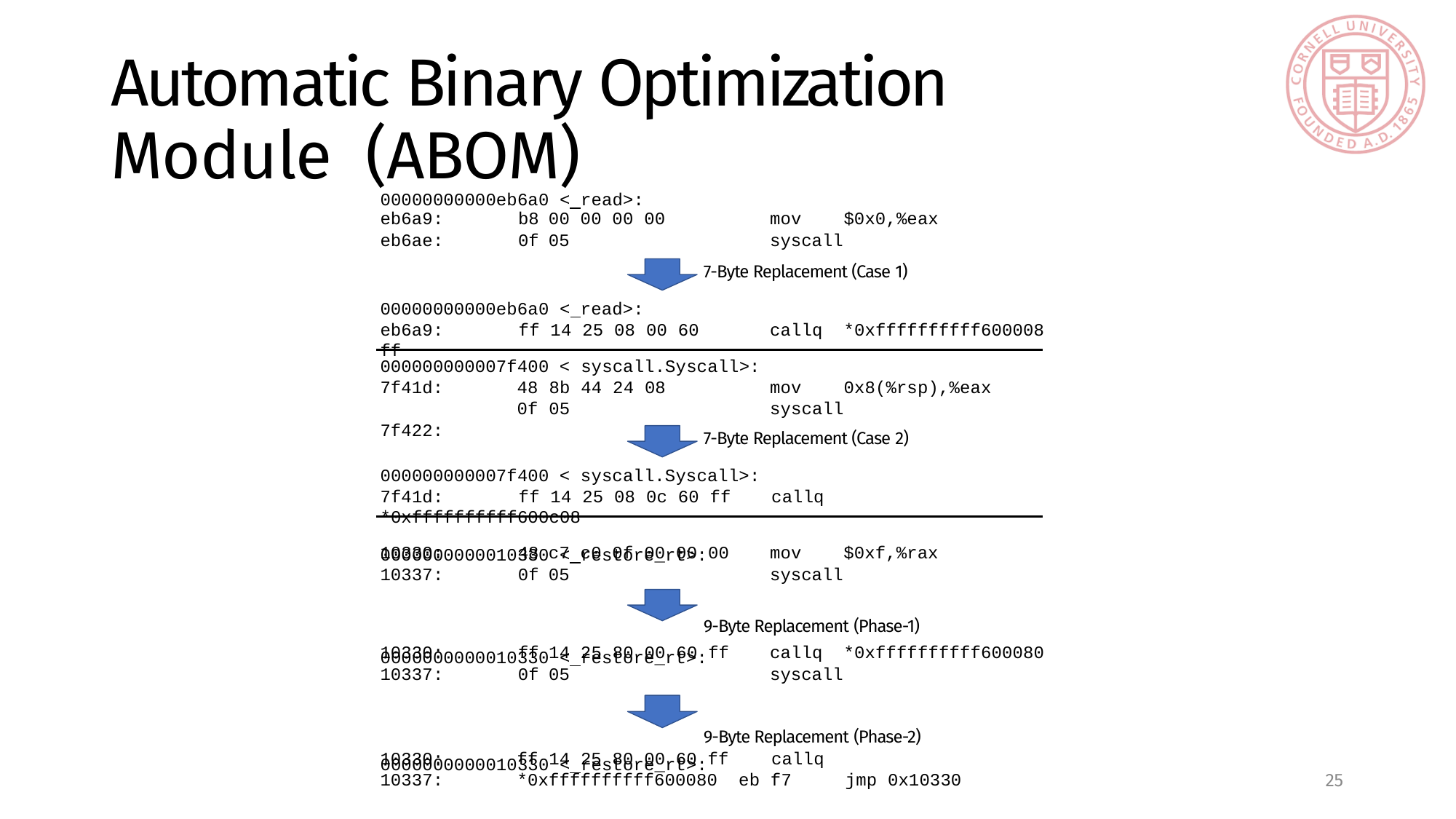

# Automatic Binary Optimization Module  (ABOM)
00000000000eb6a0 < read>:
| eb6a9: | b8 | 00 00 00 00 | mov | $0x0,%eax |
| --- | --- | --- | --- | --- |
| eb6ae: | 0f | 05 | syscall |  |

7-Byte Replacement (Case 1)
00000000000eb6a0 < read>:
eb6a9:	ff 14 25 08 00 60 ff
callq
*0xffffffffff600008

000000000007f400 < syscall.Syscall>:
7f41d:  7f422:
48 8b 44 24 08
0f 05
mov  syscall
0x8(%rsp),%eax

7-Byte Replacement (Case 2)
000000000007f400 < syscall.Syscall>:
7f41d:	ff 14 25 08 0c 60 ff	callq	*0xffffffffff600c08
0000000000010330 < restore_rt>:

9-Byte Replacement (Phase-1)
0000000000010330 < restore_rt>:

9-Byte Replacement (Phase-2)
0000000000010330 < restore_rt>:

| 10330: | 48 | c7 c0 0f 00 00 00 | mov | $0xf,%rax |
| --- | --- | --- | --- | --- |
| 10337: | 0f | 05 | syscall |  |

| 10330: | ff | 14 25 80 00 60 ff | callq | \*0xffffffffff600080 |
| --- | --- | --- | --- | --- |
| 10337: | 0f | 05 | syscall |  |

10330:
10337:
ff 14 25 80 00 60 ff	callq	*0xffffffffff600080  eb f7	jmp 0x10330
25